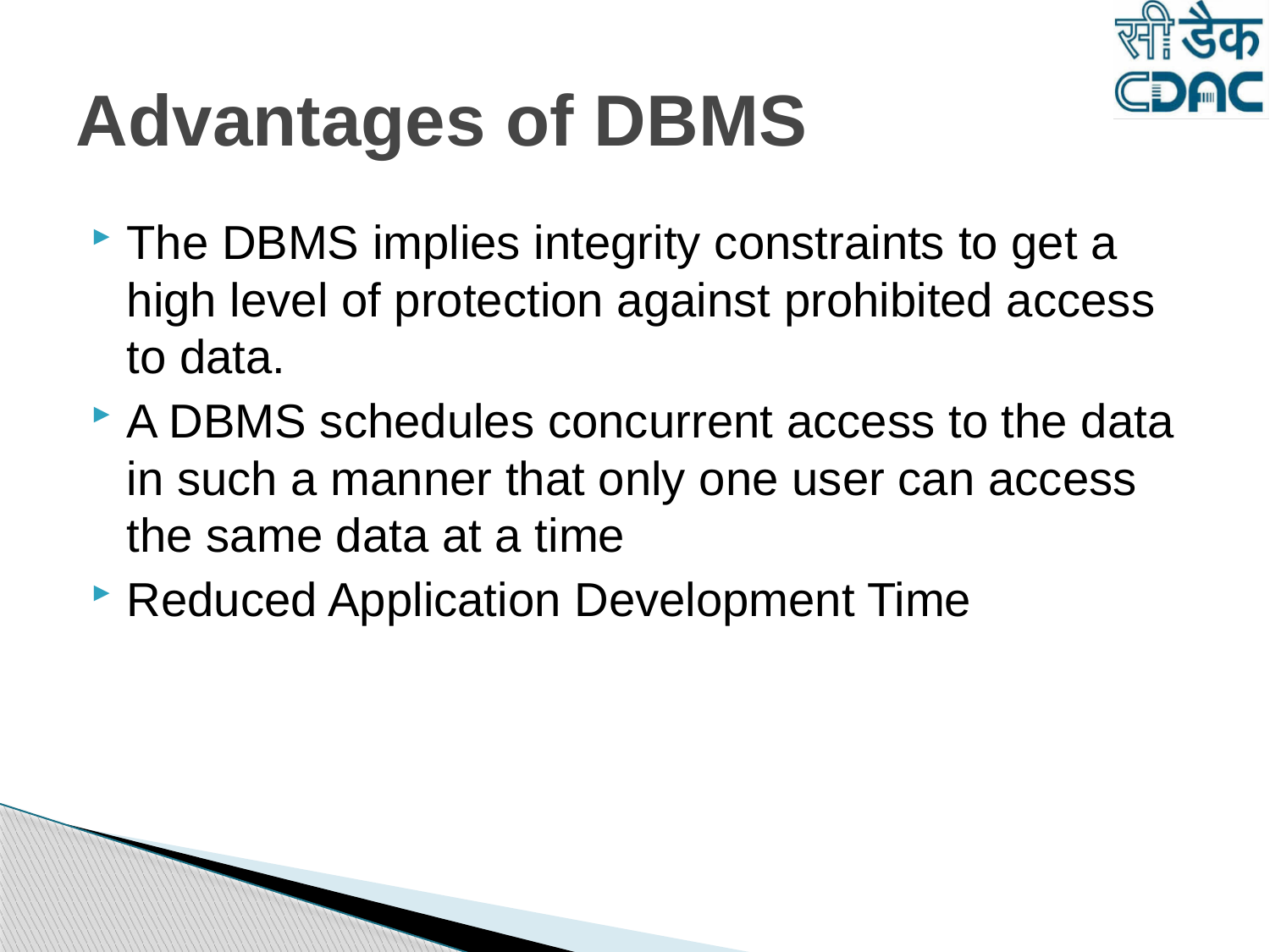

# Advantages of DBMS
The DBMS implies integrity constraints to get a high level of protection against prohibited access to data.
A DBMS schedules concurrent access to the data in such a manner that only one user can access the same data at a time
Reduced Application Development Time